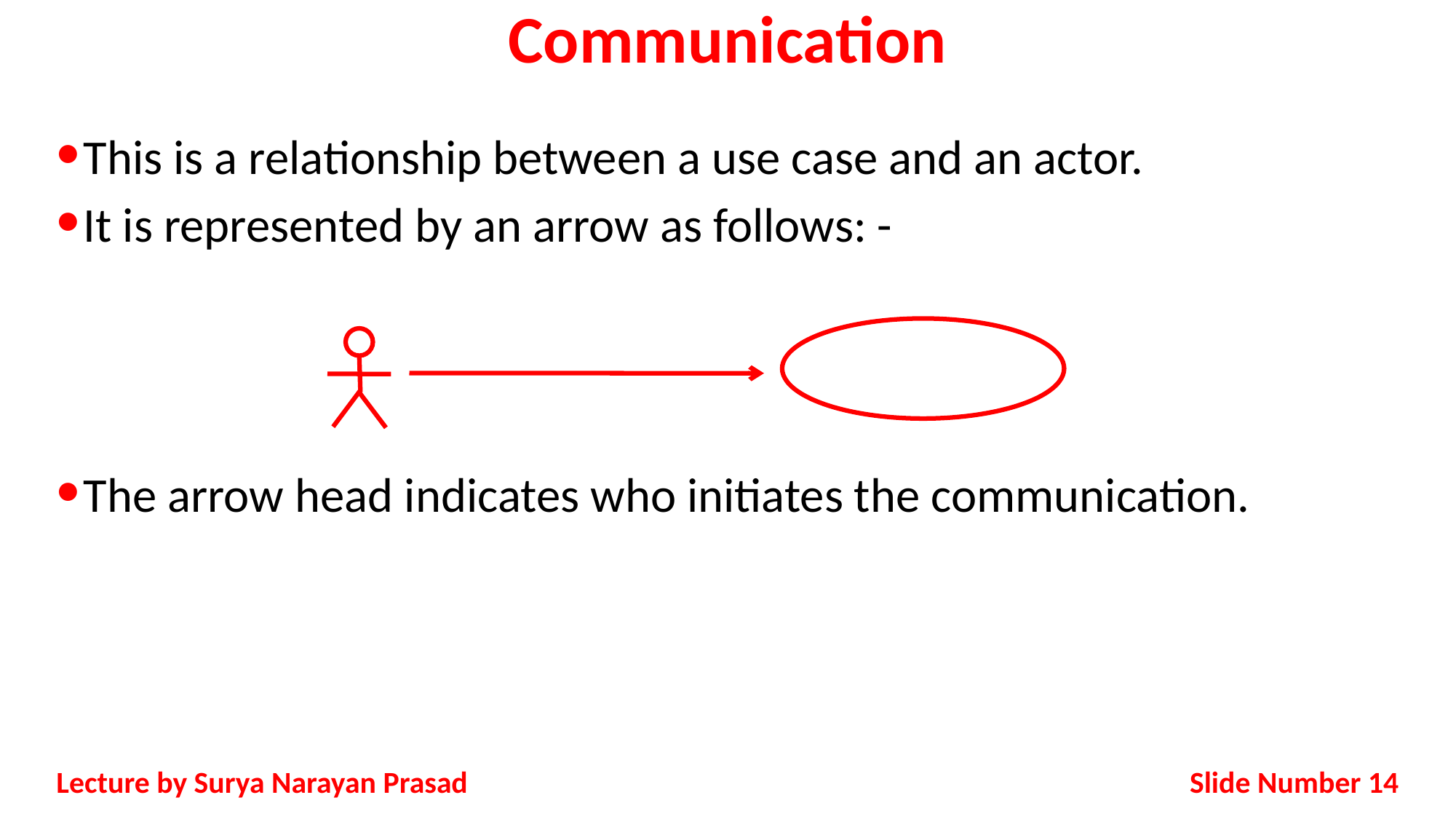

# Communication
This is a relationship between a use case and an actor.
It is represented by an arrow as follows: -

The arrow head indicates who initiates the communication.

Slide Number 14
Lecture by Surya Narayan Prasad